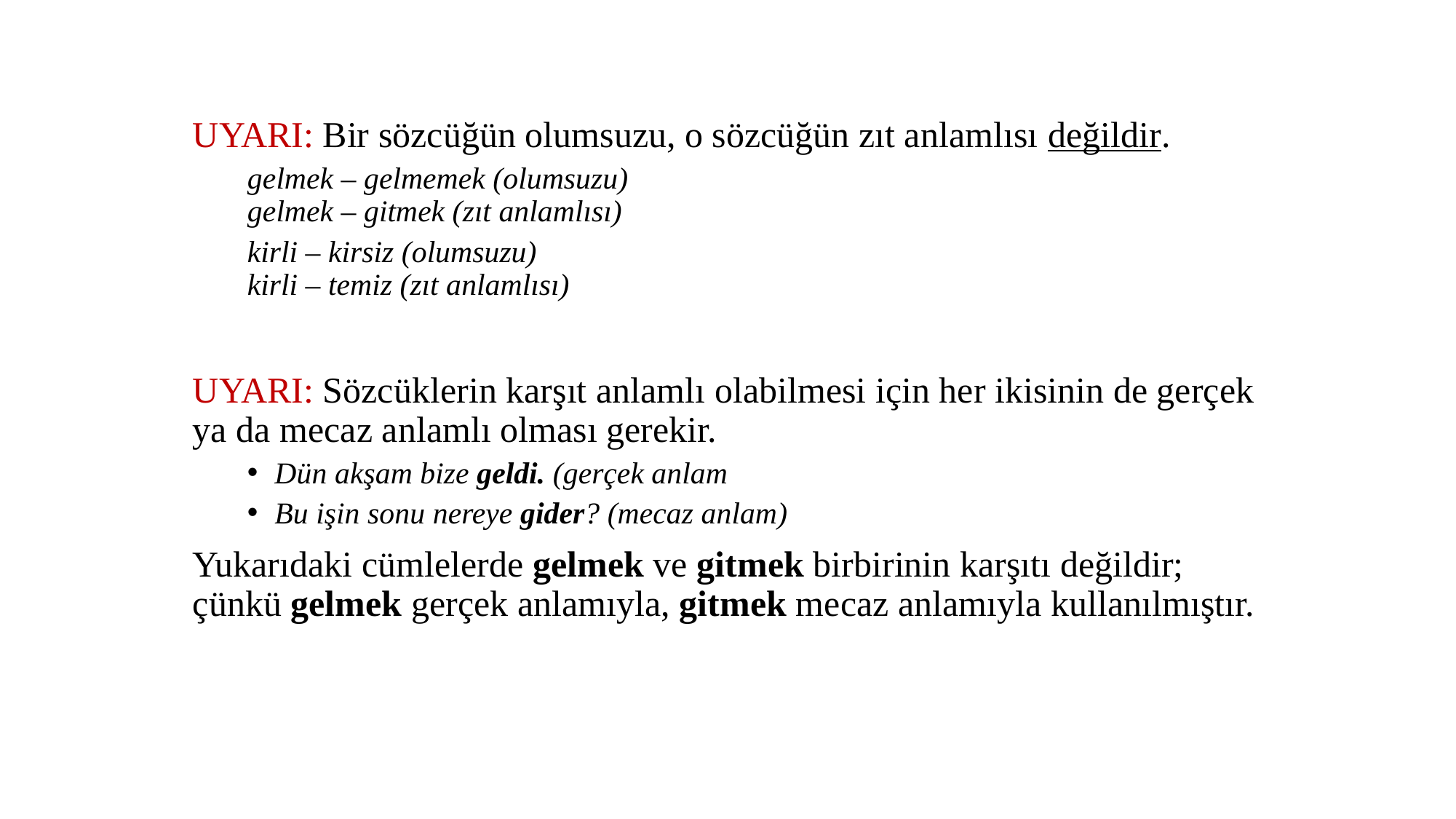

UYARI: Bir sözcüğün olumsuzu, o sözcüğün zıt anlamlısı değildir.
gelmek – gelmemek (olumsuzu)
gelmek – gitmek (zıt anlamlısı)
kirli – kirsiz (olumsuzu)
kirli – temiz (zıt anlamlısı)

UYARI: Sözcüklerin karşıt anlamlı olabilmesi için her ikisinin de gerçek ya da mecaz anlamlı olması gerekir.
Dün akşam bize geldi. (gerçek anlam
Bu işin sonu nereye gider? (mecaz anlam)
Yukarıdaki cümlelerde gelmek ve gitmek birbirinin karşıtı değildir; çünkü gelmek gerçek anlamıyla, gitmek mecaz anlamıyla kullanılmıştır.